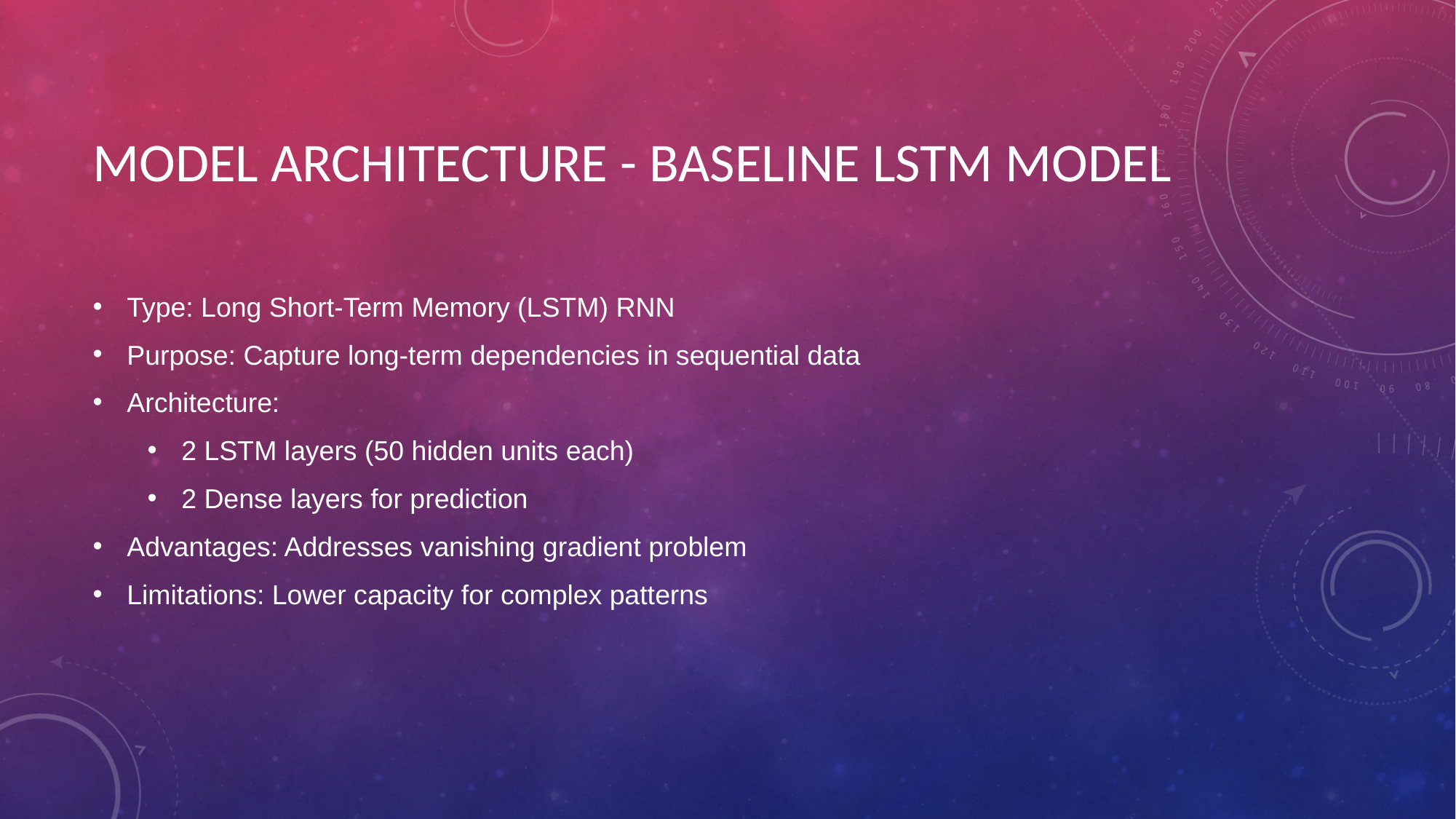

# Model Architecture - Baseline LSTM Model
Type: Long Short-Term Memory (LSTM) RNN
Purpose: Capture long-term dependencies in sequential data
Architecture:
2 LSTM layers (50 hidden units each)
2 Dense layers for prediction
Advantages: Addresses vanishing gradient problem
Limitations: Lower capacity for complex patterns